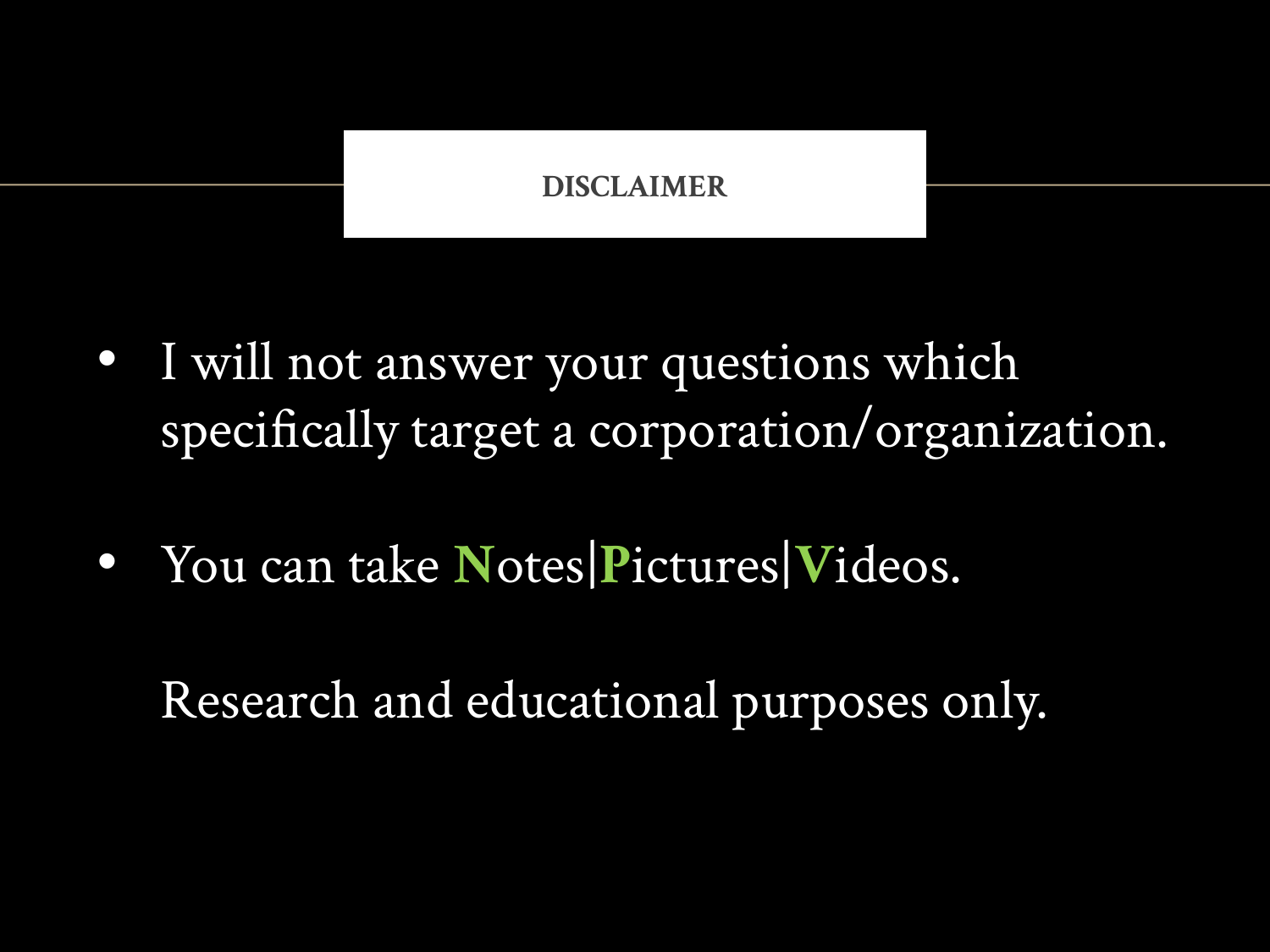

# Disclaimer
I will not answer your questions which specifically target a corporation/organization.

You can take Notes|Pictures|Videos.
Research and educational purposes only.